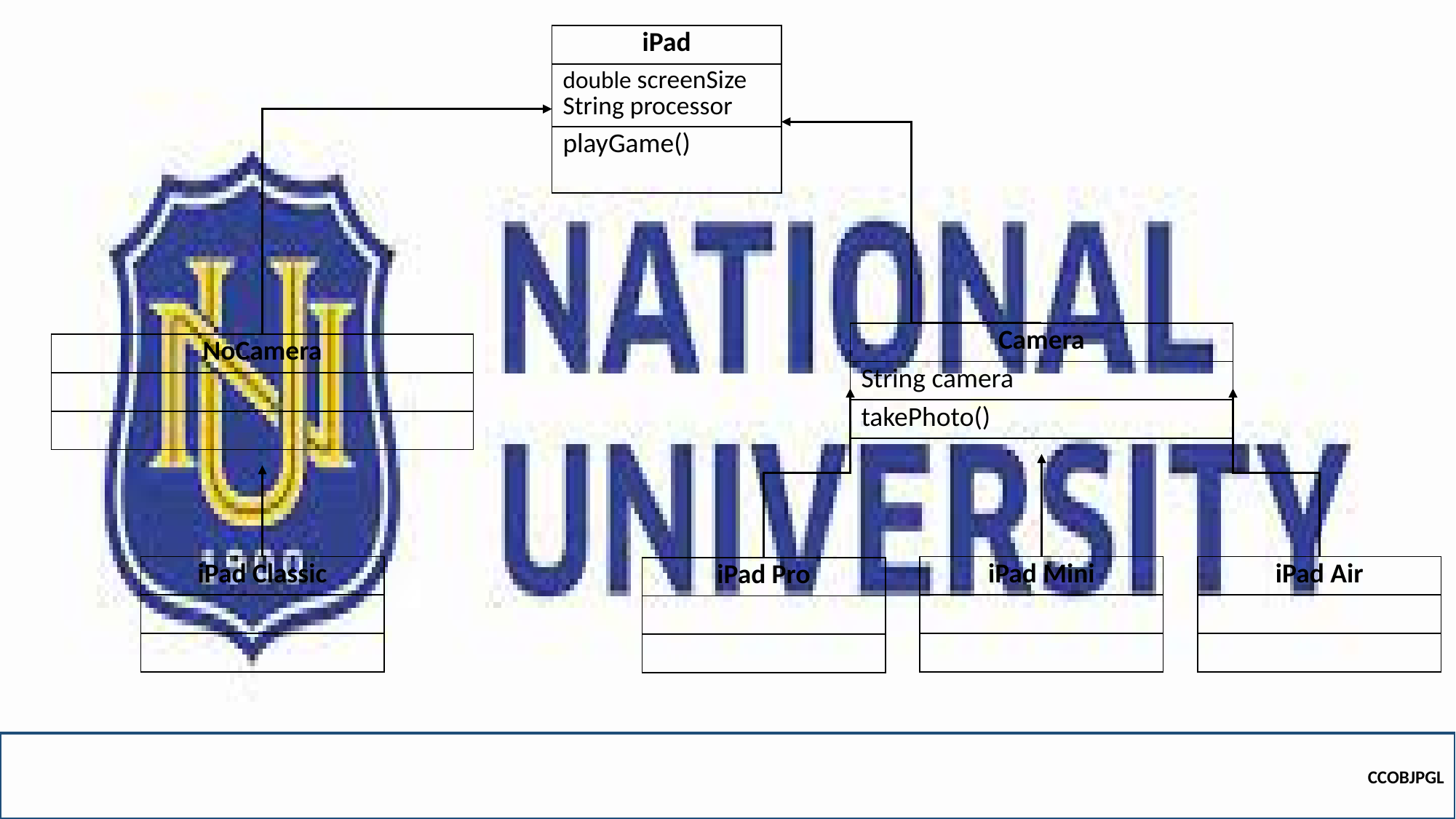

| iPad |
| --- |
| double screenSize String processor |
| playGame() |

| Camera |
| --- |
| String camera |
| takePhoto() |
| NoCamera |
| --- |
|  |
|  |
| iPad Classic |
| --- |
|  |
|  |
| iPad Mini |
| --- |
|  |
|  |
| iPad Air |
| --- |
|  |
|  |
| iPad Pro |
| --- |
|  |
|  |
CCOBJPGL